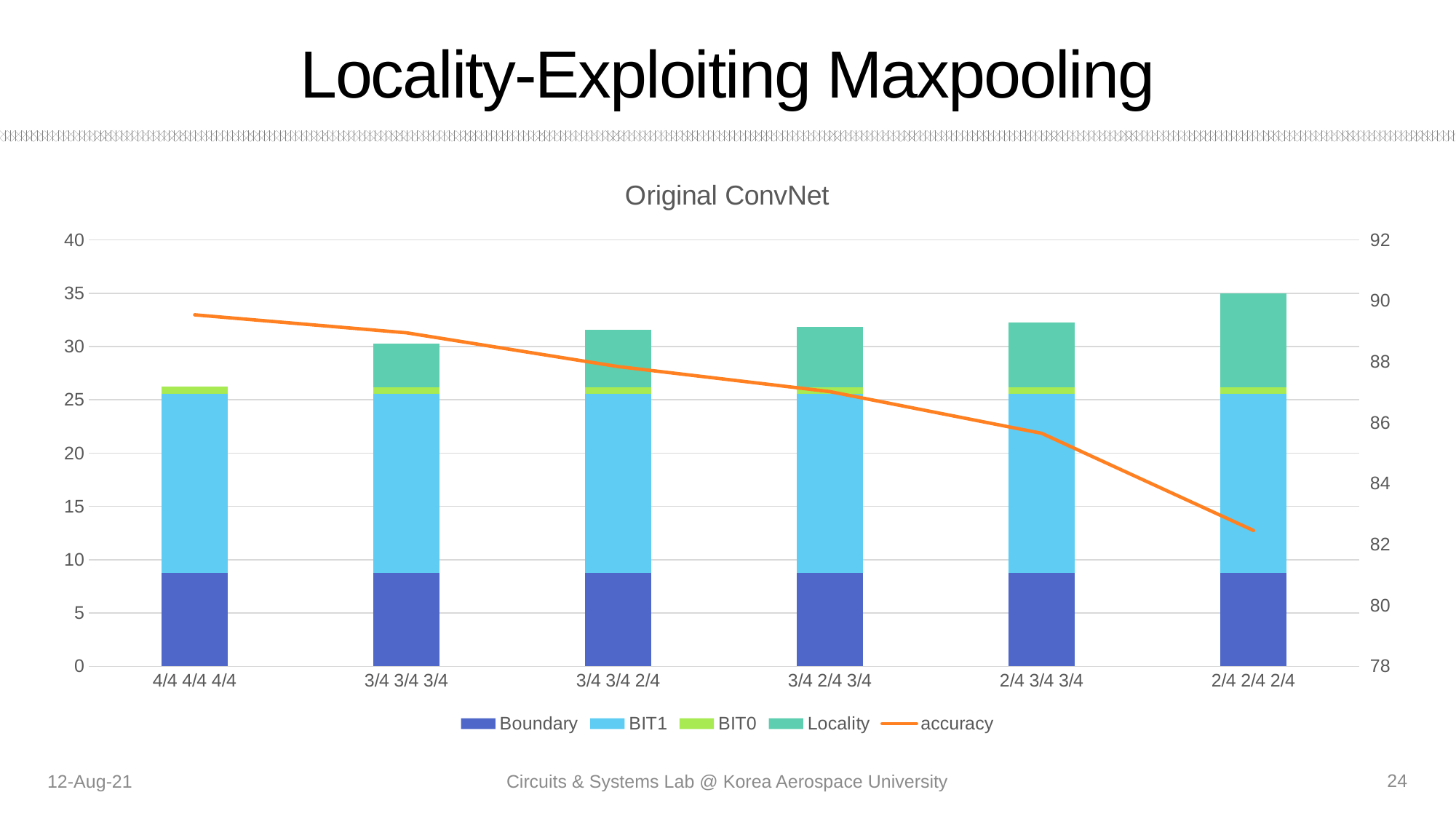

# Locality-Exploiting Maxpooling

### Chart: Original ConvNet

| Category | Boundary | BIT1 | BIT0 | Locality | accuracy |
|---|---|---|---|---|---|
| 4/4 4/4 4/4 | 8.779031916689215 | 16.81 | 0.66 | 0.0 | 89.54 |
| 3/4 3/4 3/4 | 8.779031916689215 | 16.81 | 0.6 | 4.11 | 88.95 |
| 3/4 3/4 2/4 | 8.779031916689215 | 16.81 | 0.6 | 5.37 | 87.84 |
| 3/4 2/4 3/4 | 8.779031916689215 | 16.81 | 0.6 | 5.67 | 87.02 |
| 2/4 3/4 3/4 | 8.779031916689215 | 16.81 | 0.6 | 6.07 | 85.65 |
| 2/4 2/4 2/4 | 8.779031916689215 | 16.81 | 0.6 | 8.82 | 82.46 |
24
12-Aug-21
Circuits & Systems Lab @ Korea Aerospace University